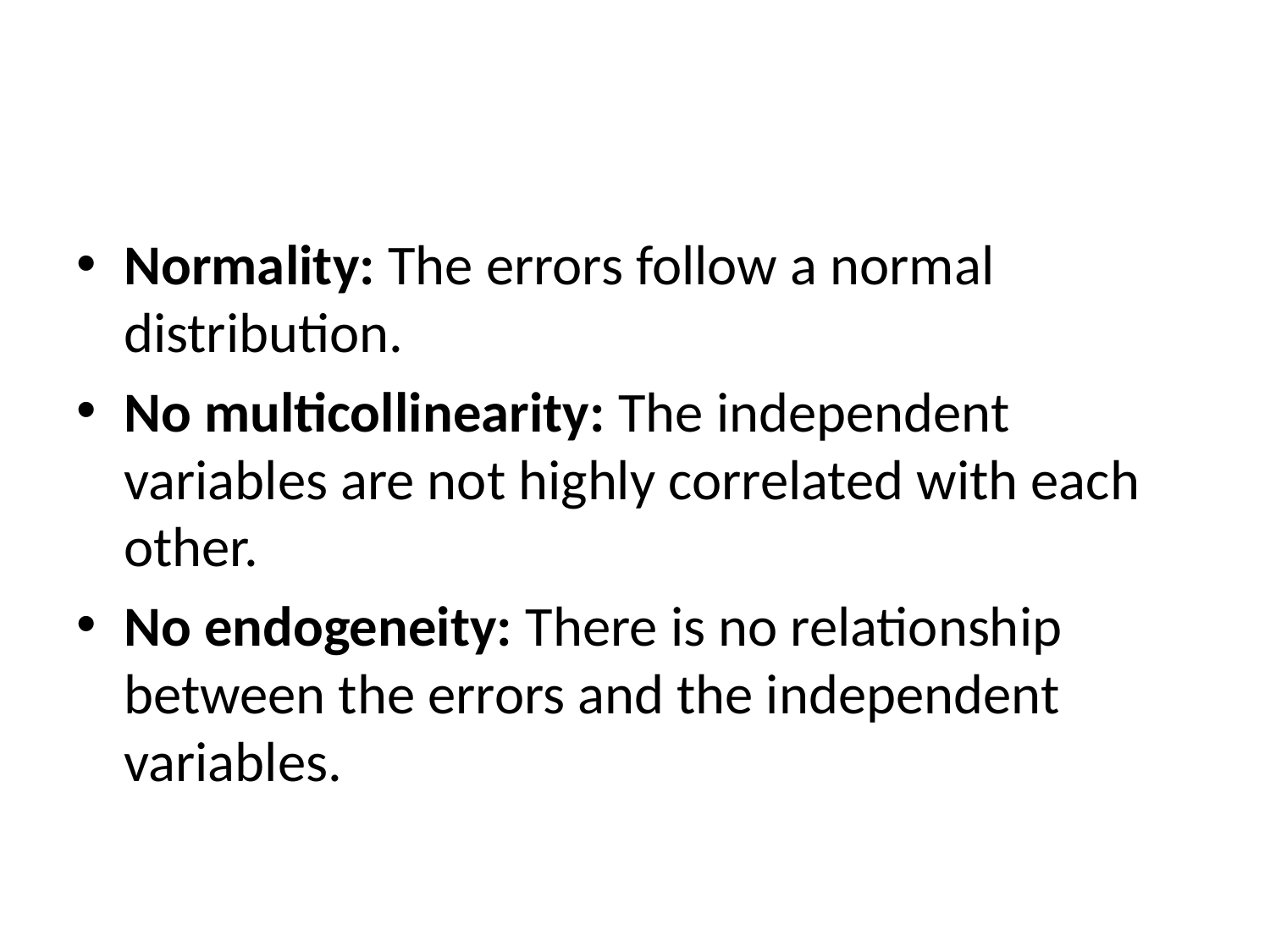

#
Normality: The errors follow a normal distribution.
No multicollinearity: The independent variables are not highly correlated with each other.
No endogeneity: There is no relationship between the errors and the independent variables.